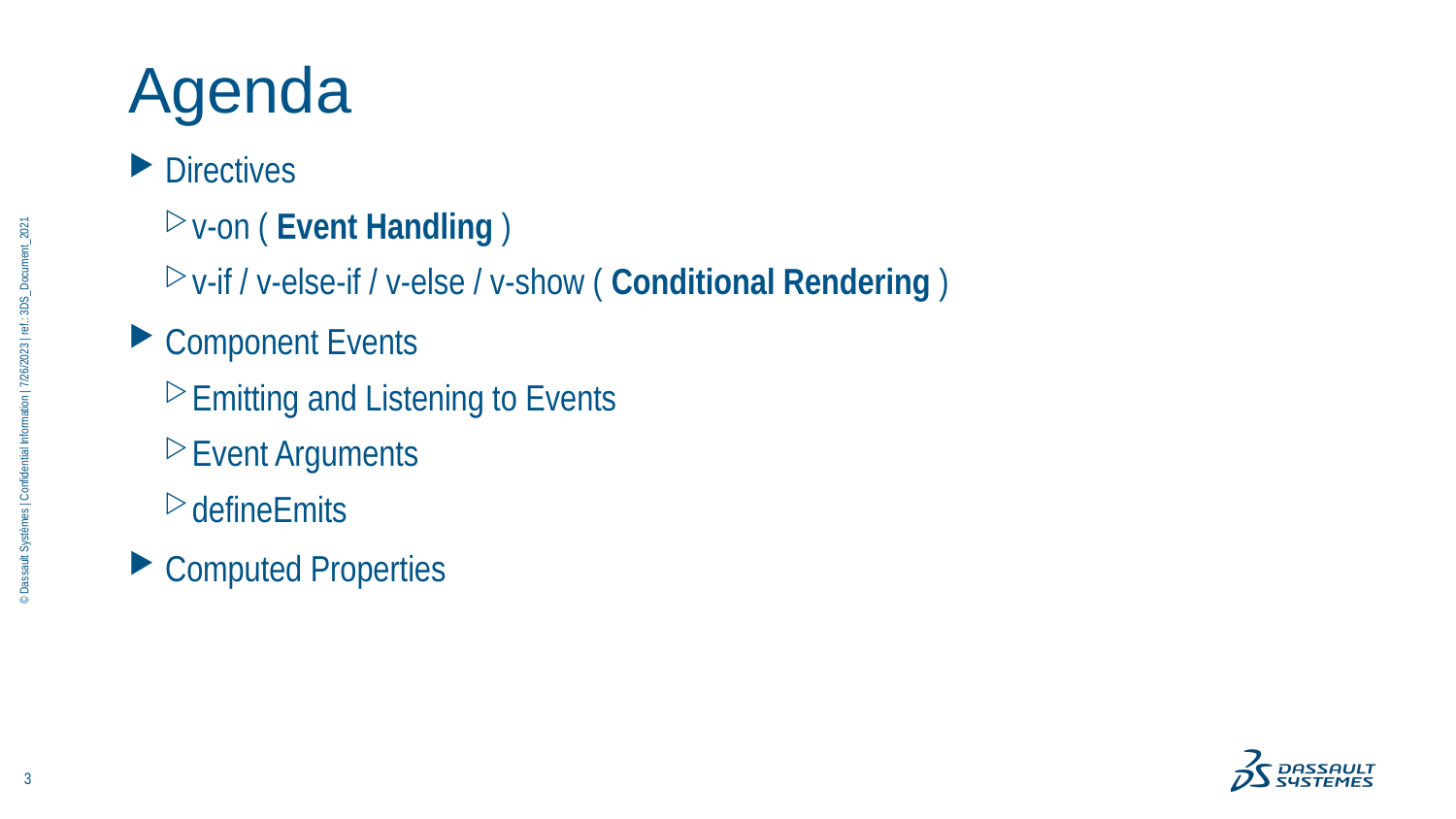

# Agenda
Directives
v-on ( Event Handling )
v-if / v-else-if / v-else / v-show ( Conditional Rendering )
Component Events
Emitting and Listening to Events
Event Arguments
defineEmits
Computed Properties